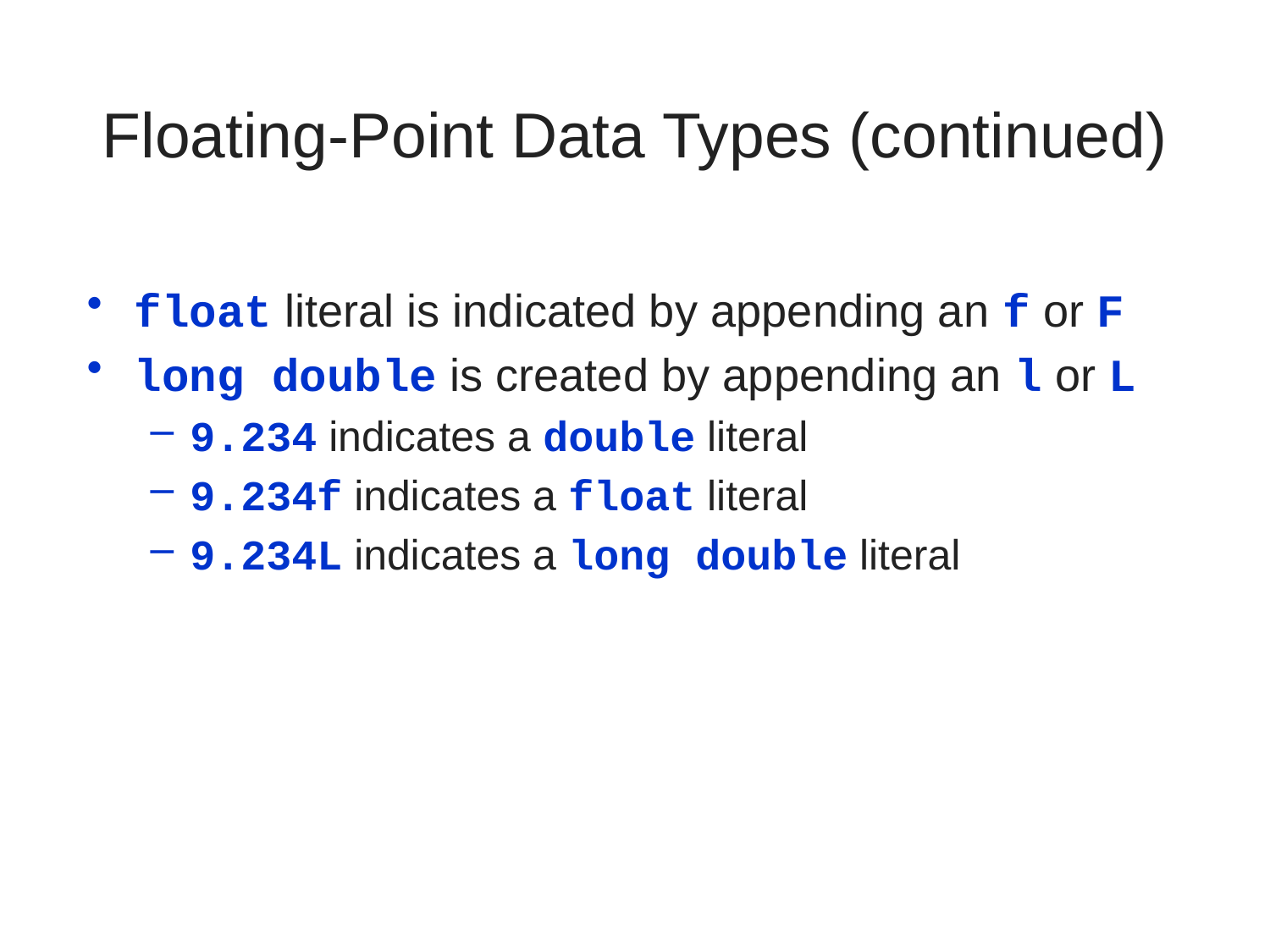

# Floating-Point Data Types (continued)
float literal is indicated by appending an f or F
long double is created by appending an l or L
9.234 indicates a double literal
9.234f indicates a float literal
9.234L indicates a long double literal
A First Book of ANSI C, Fourth Edition
40